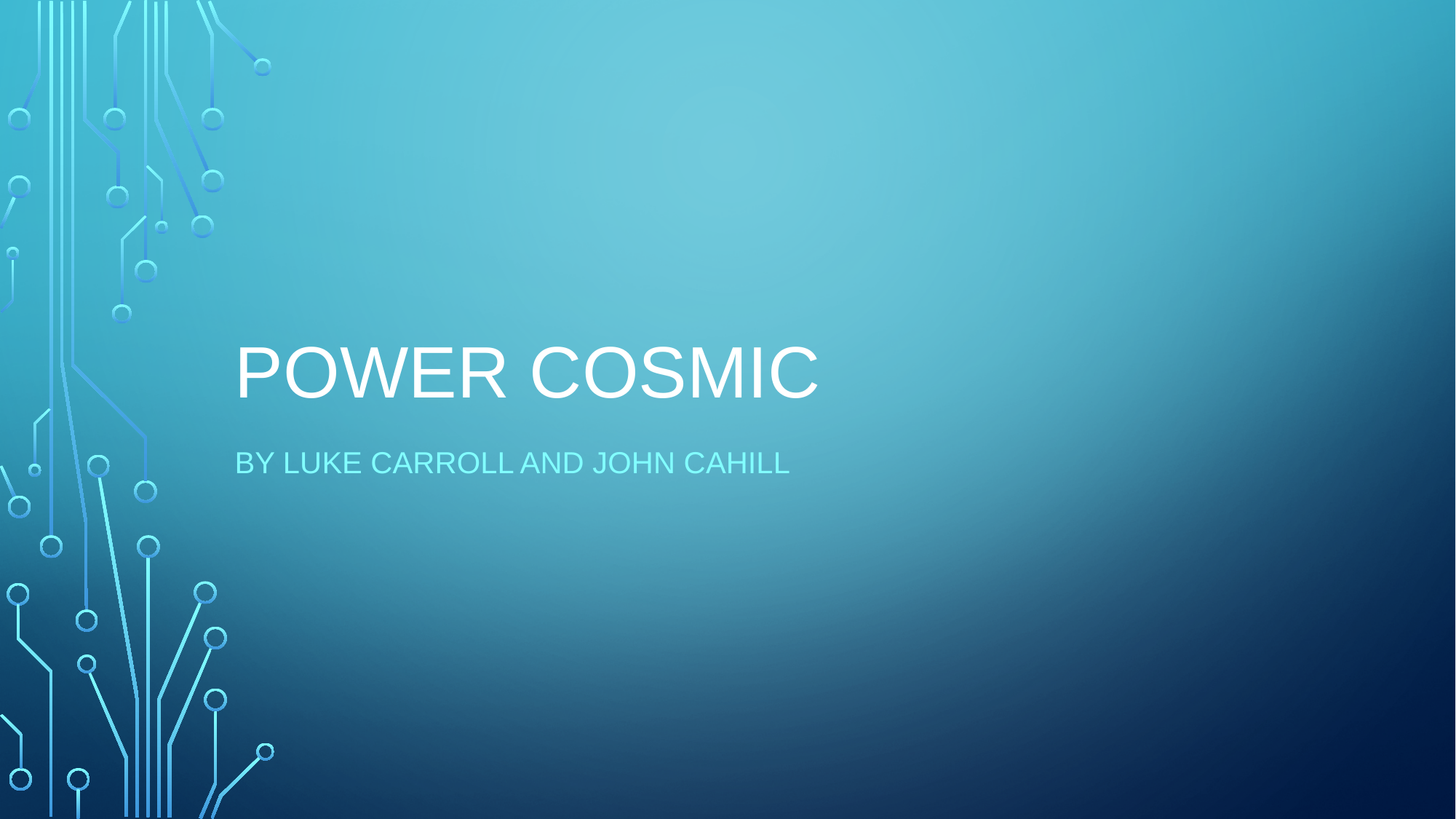

# Power Cosmic
bY Luke Carroll and john Cahill